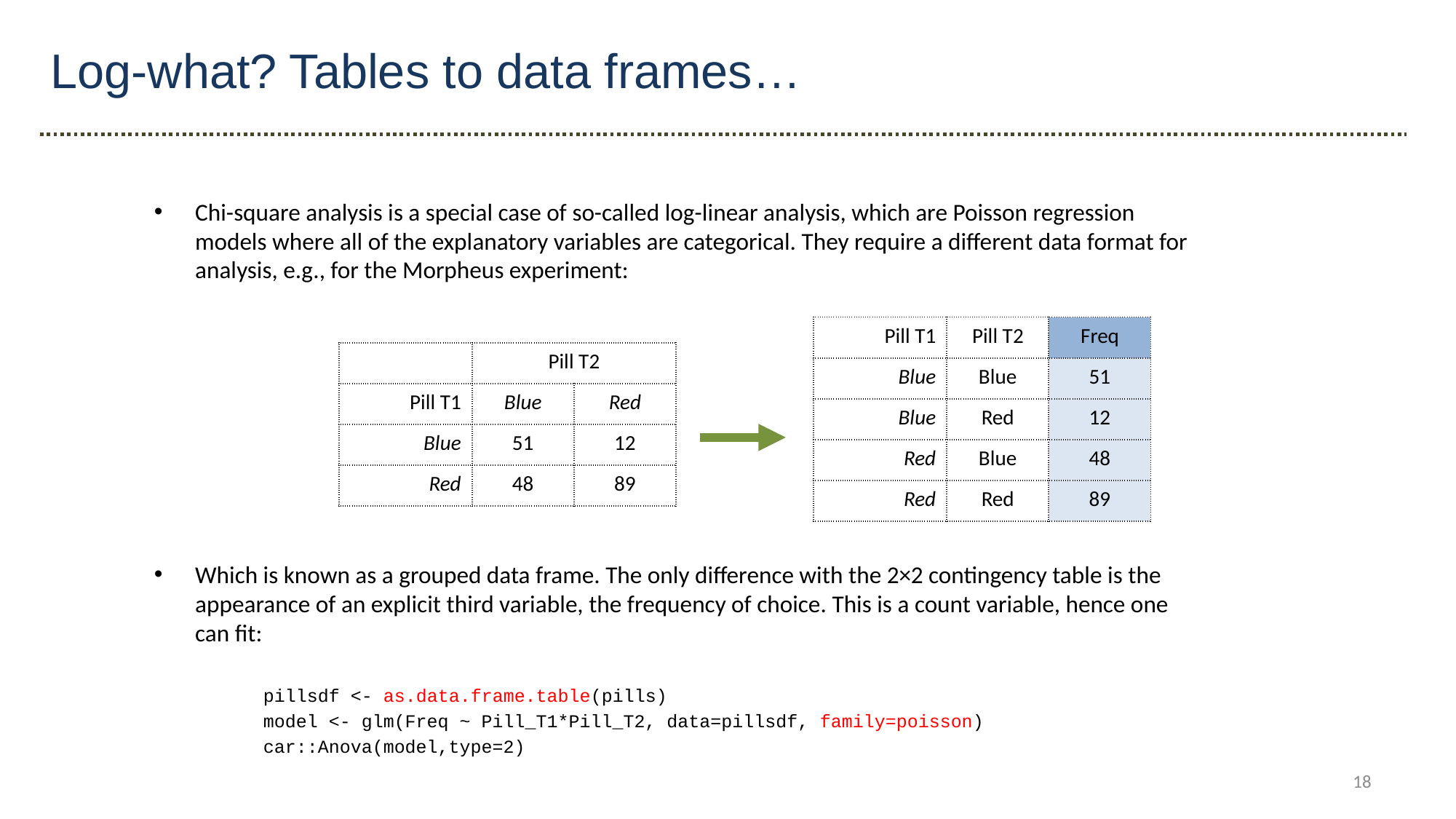

Log-what? Tables to data frames…
Chi-square analysis is a special case of so-called log-linear analysis, which are Poisson regression models where all of the explanatory variables are categorical. They require a different data format for analysis, e.g., for the Morpheus experiment:

Which is known as a grouped data frame. The only difference with the 2×2 contingency table is the appearance of an explicit third variable, the frequency of choice. This is a count variable, hence one can fit:

	pillsdf <- as.data.frame.table(pills)
	model <- glm(Freq ~ Pill_T1*Pill_T2, data=pillsdf, family=poisson)
	car::Anova(model,type=2)

| Pill T1 | Pill T2 | Freq |
| --- | --- | --- |
| Blue | Blue | 51 |
| Blue | Red | 12 |
| Red | Blue | 48 |
| Red | Red | 89 |
|  | Pill T2 |  |
| --- | --- | --- |
| Pill T1 | Blue | Red |
| Blue | 51 | 12 |
| Red | 48 | 89 |
18